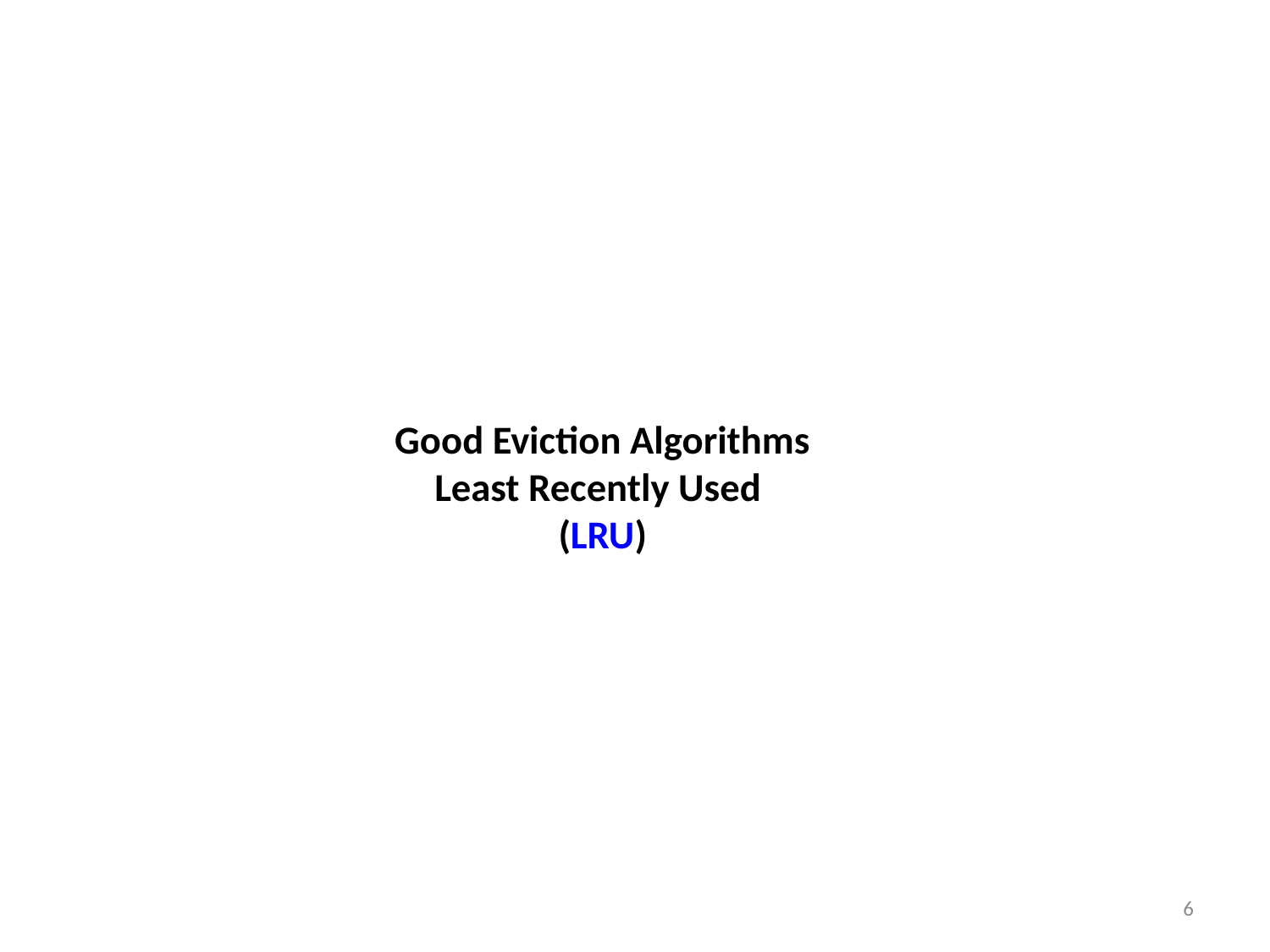

Good Eviction Algorithms
Least Recently Used
(LRU)

6